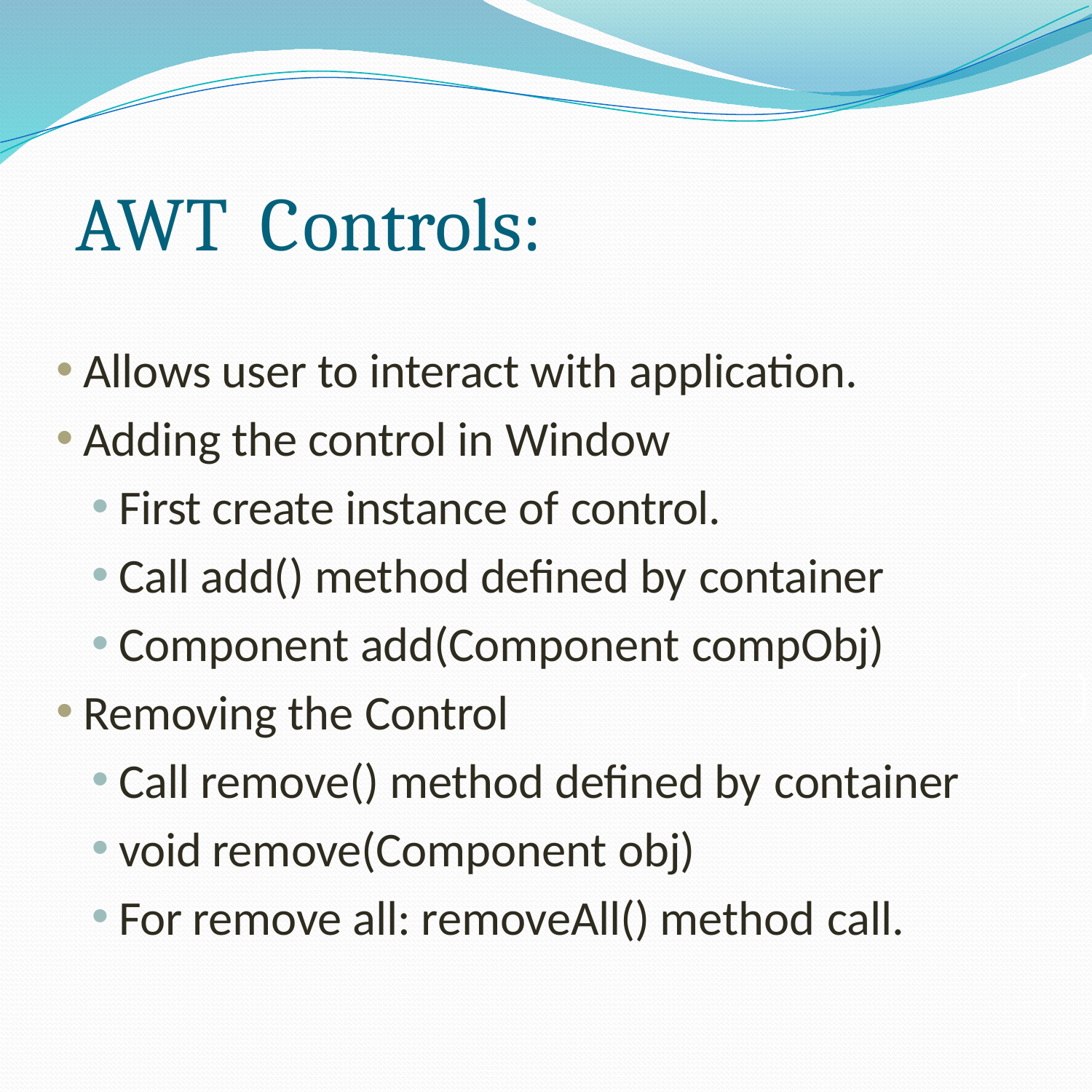

# AWT  Controls:
Allows user to interact with application.
Adding the control in Window
First create instance of control.
Call add() method defined by container
Component add(Component compObj)
Removing the Control
Call remove() method defined by container
void remove(Component obj)
For remove all: removeAll() method call.